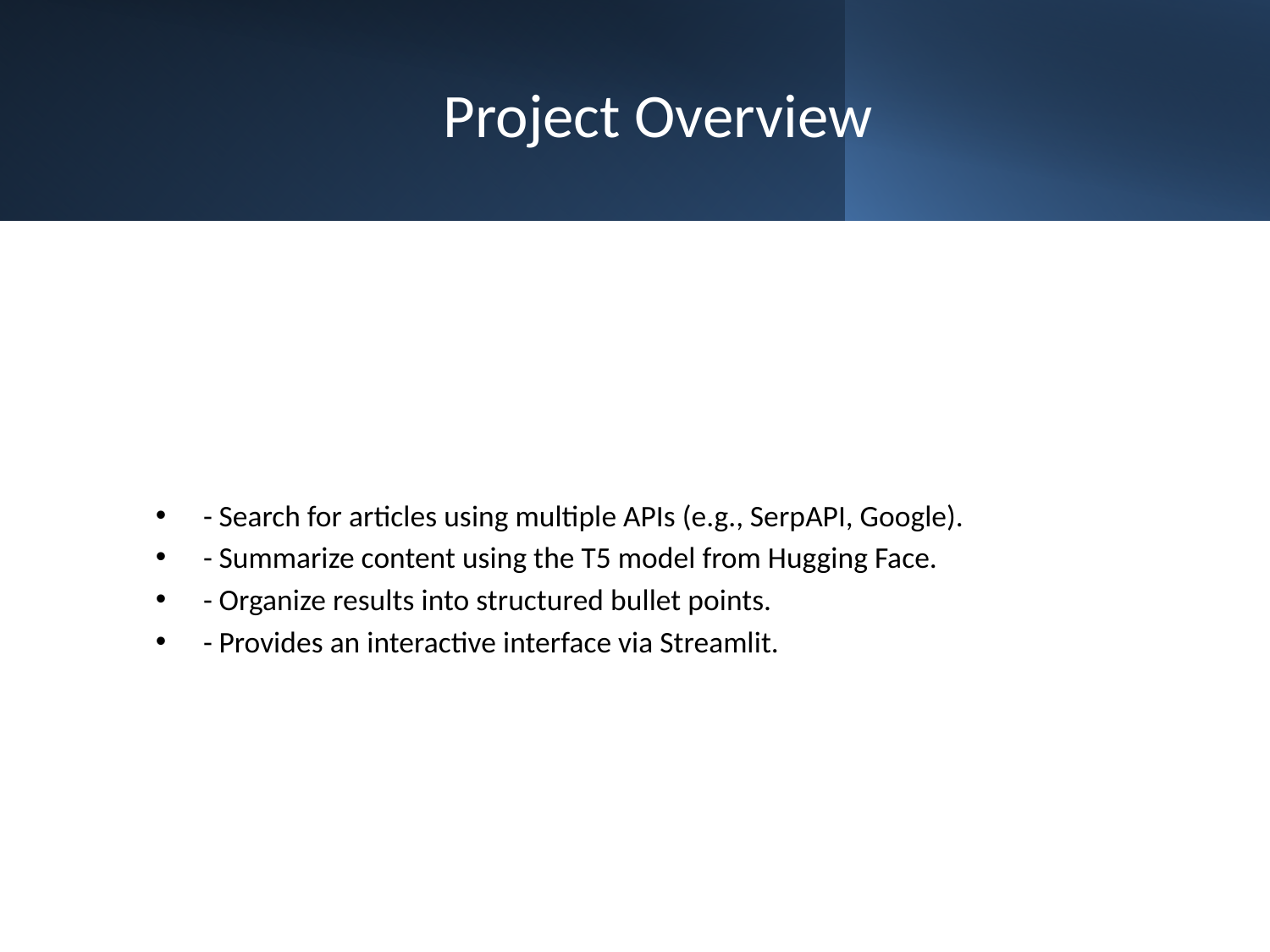

# Project Overview

- Search for articles using multiple APIs (e.g., SerpAPI, Google).
- Summarize content using the T5 model from Hugging Face.
- Organize results into structured bullet points.
- Provides an interactive interface via Streamlit.